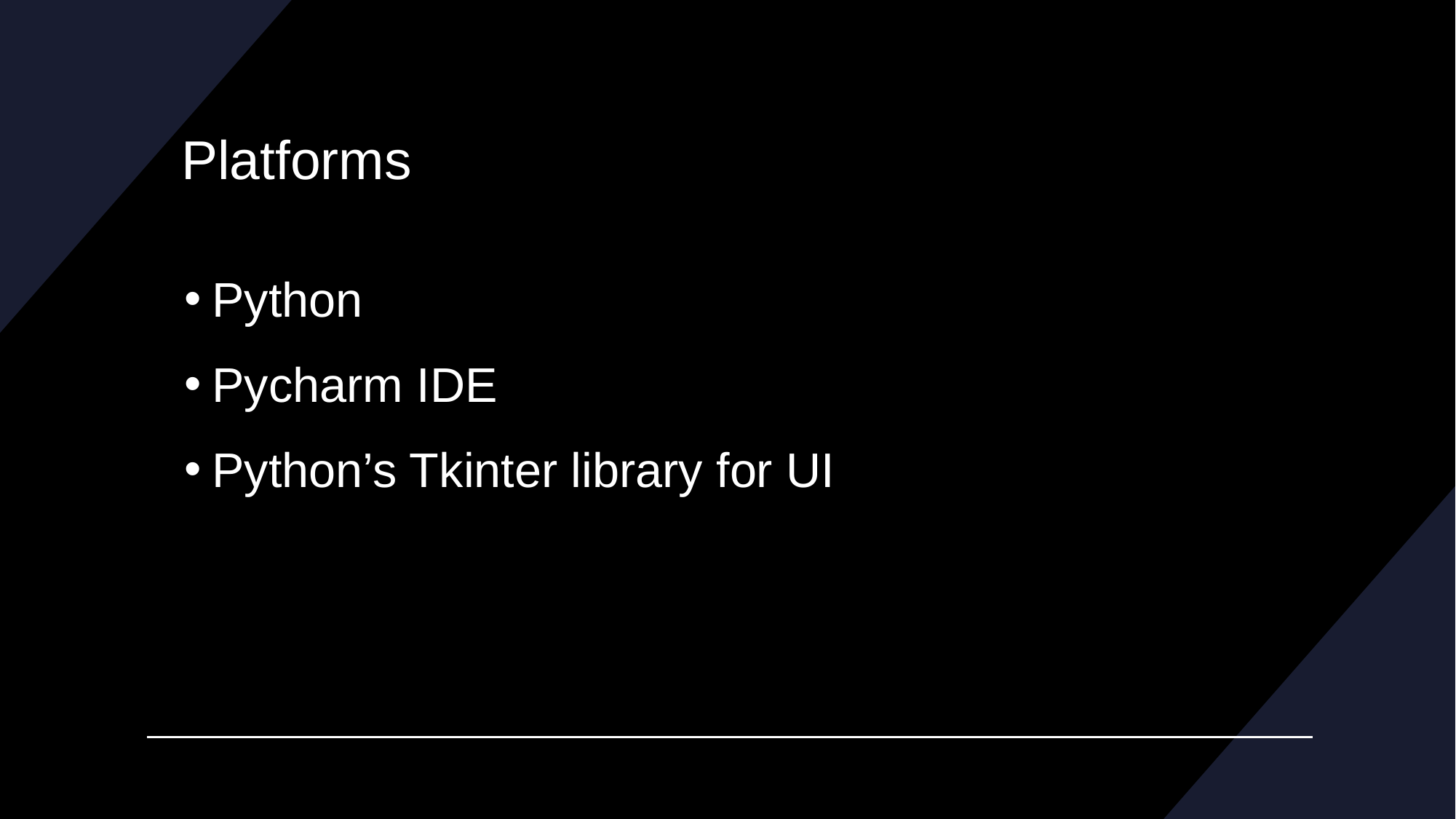

# Platforms
Python
Pycharm IDE
Python’s Tkinter library for UI